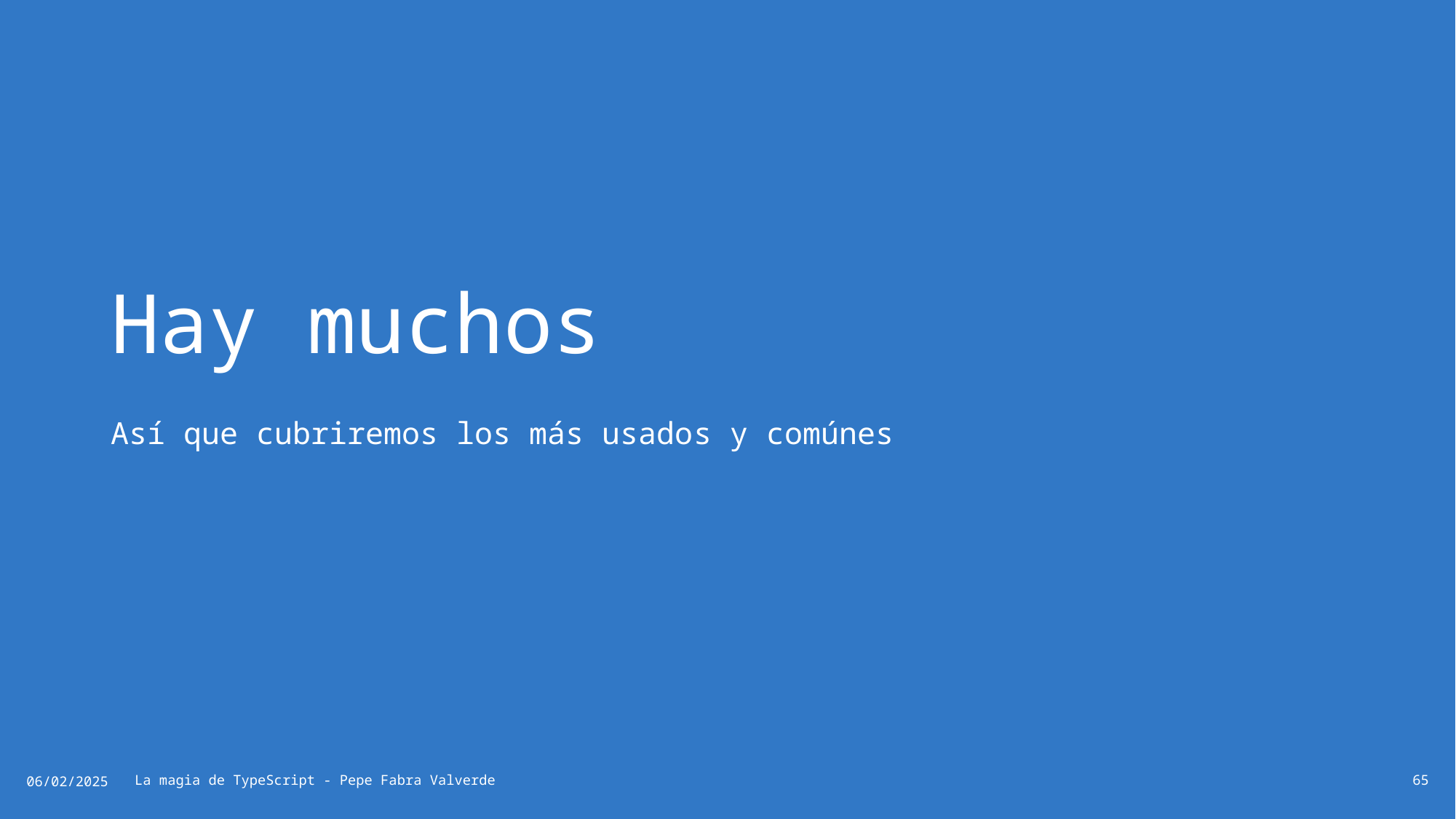

# Hay muchos
Así que cubriremos los más usados y comúnes
06/02/2025
La magia de TypeScript - Pepe Fabra Valverde
65